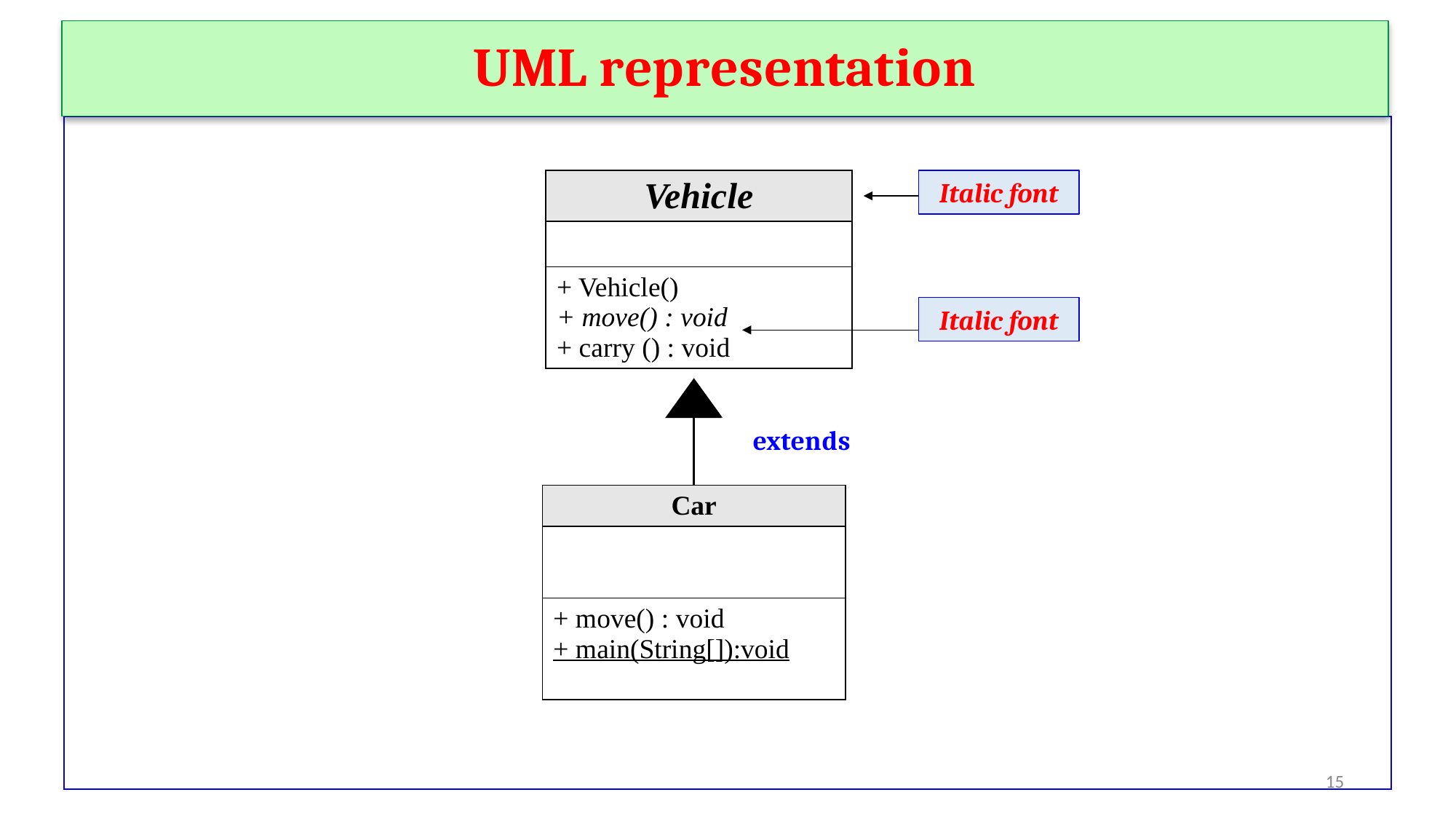

UML representation

| Vehicle |
| --- |
|  |
| + Vehicle() + move() : void + carry () : void |
Italic font
Italic font

extends
| Car |
| --- |
|  |
| + move() : void + main(String[]):void |
15